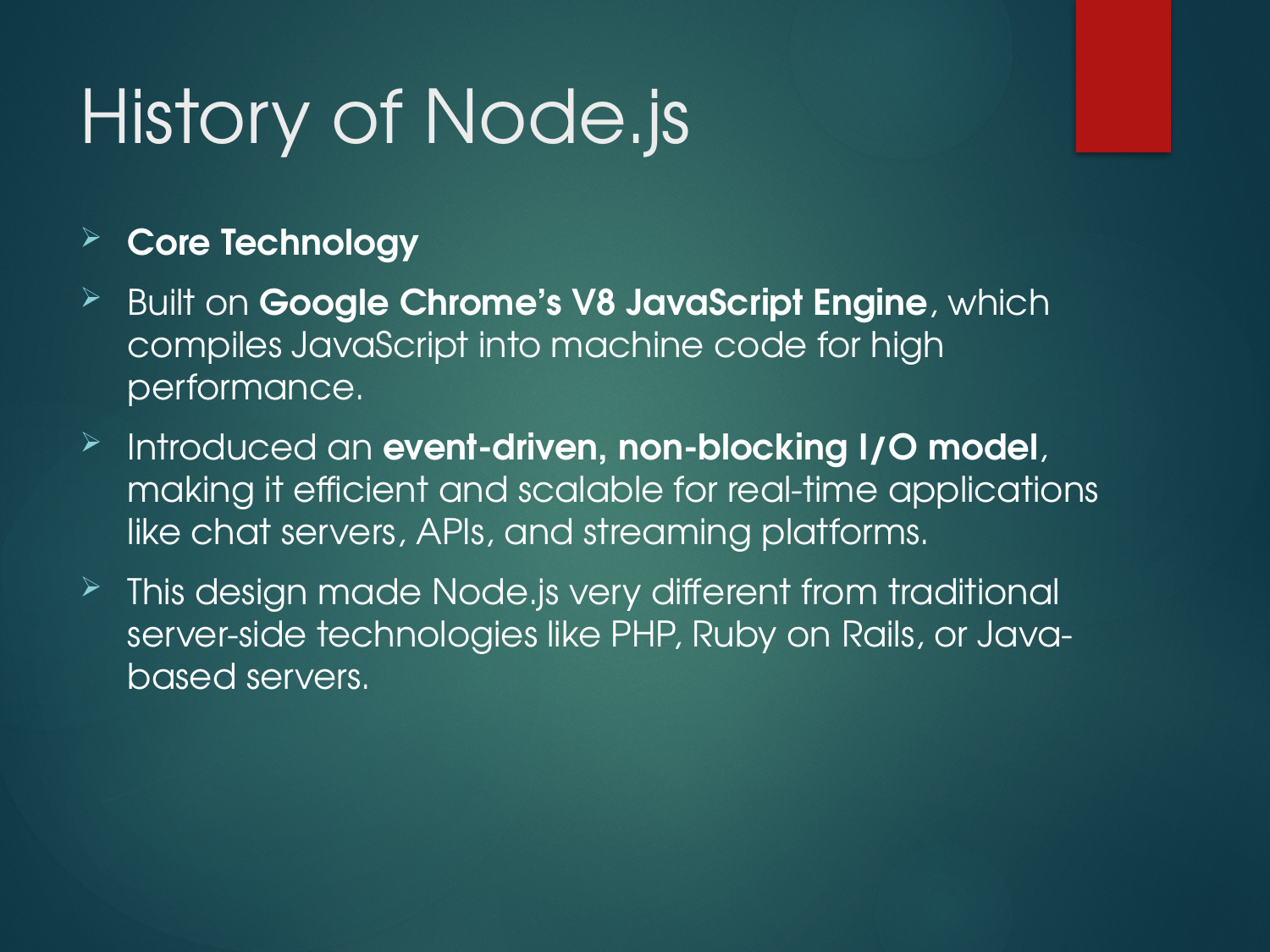

# History of Node.js
Core Technology
Built on Google Chrome’s V8 JavaScript Engine, which compiles JavaScript into machine code for high performance.
Introduced an event-driven, non-blocking I/O model, making it efficient and scalable for real-time applications like chat servers, APIs, and streaming platforms.
This design made Node.js very different from traditional server-side technologies like PHP, Ruby on Rails, or Java-based servers.